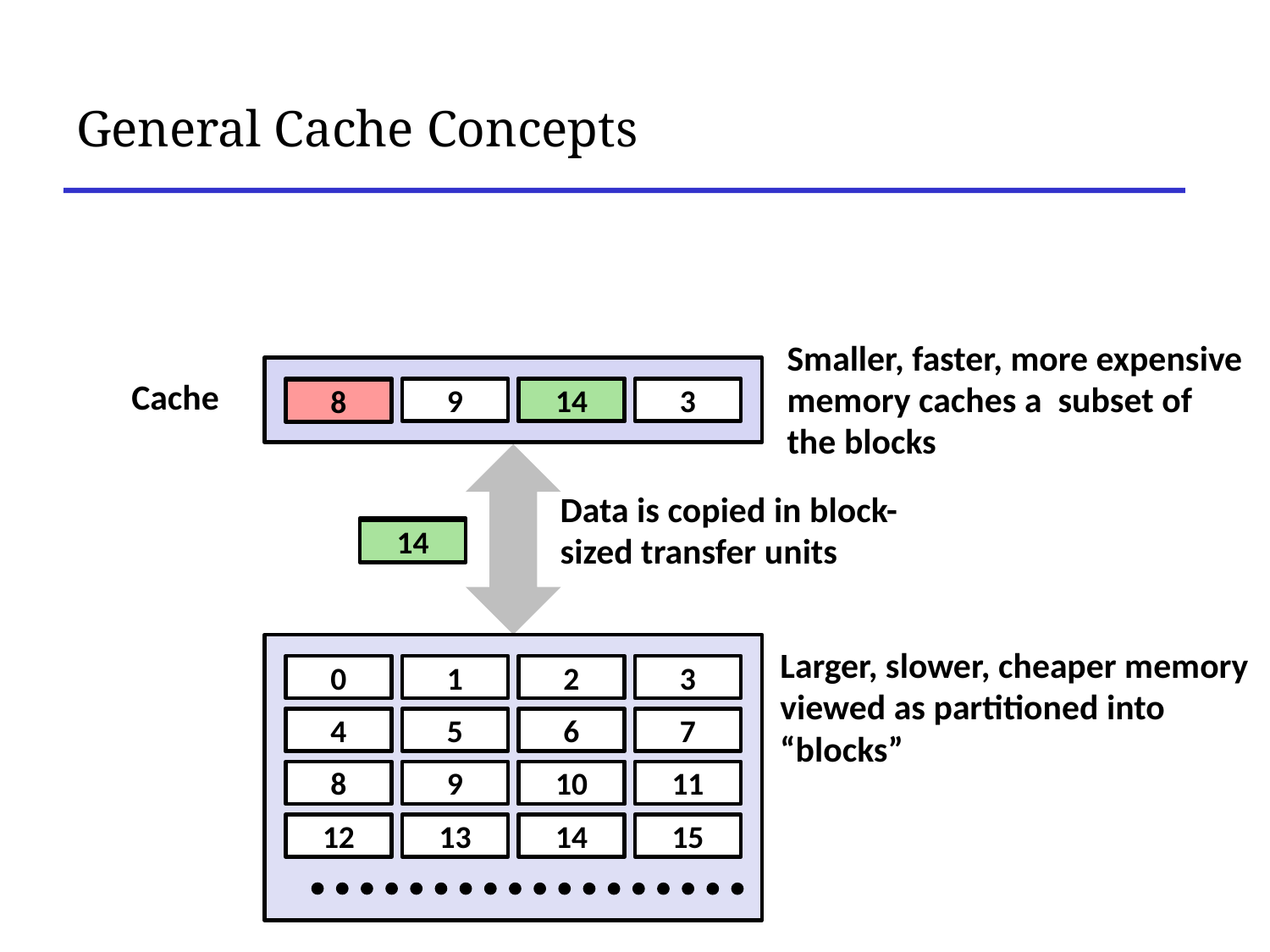

# General Cache Concepts
Smaller, faster, more expensive
memory caches a  subset of
the blocks

Cache

9

14
3
8

Data is copied in block-sized transfer units
8
14

Larger, slower, cheaper memory
viewed as partitioned into “blocks”
0
1
2
3
4
4
5
6
7
8
9
10
10
11
12
13
14
15